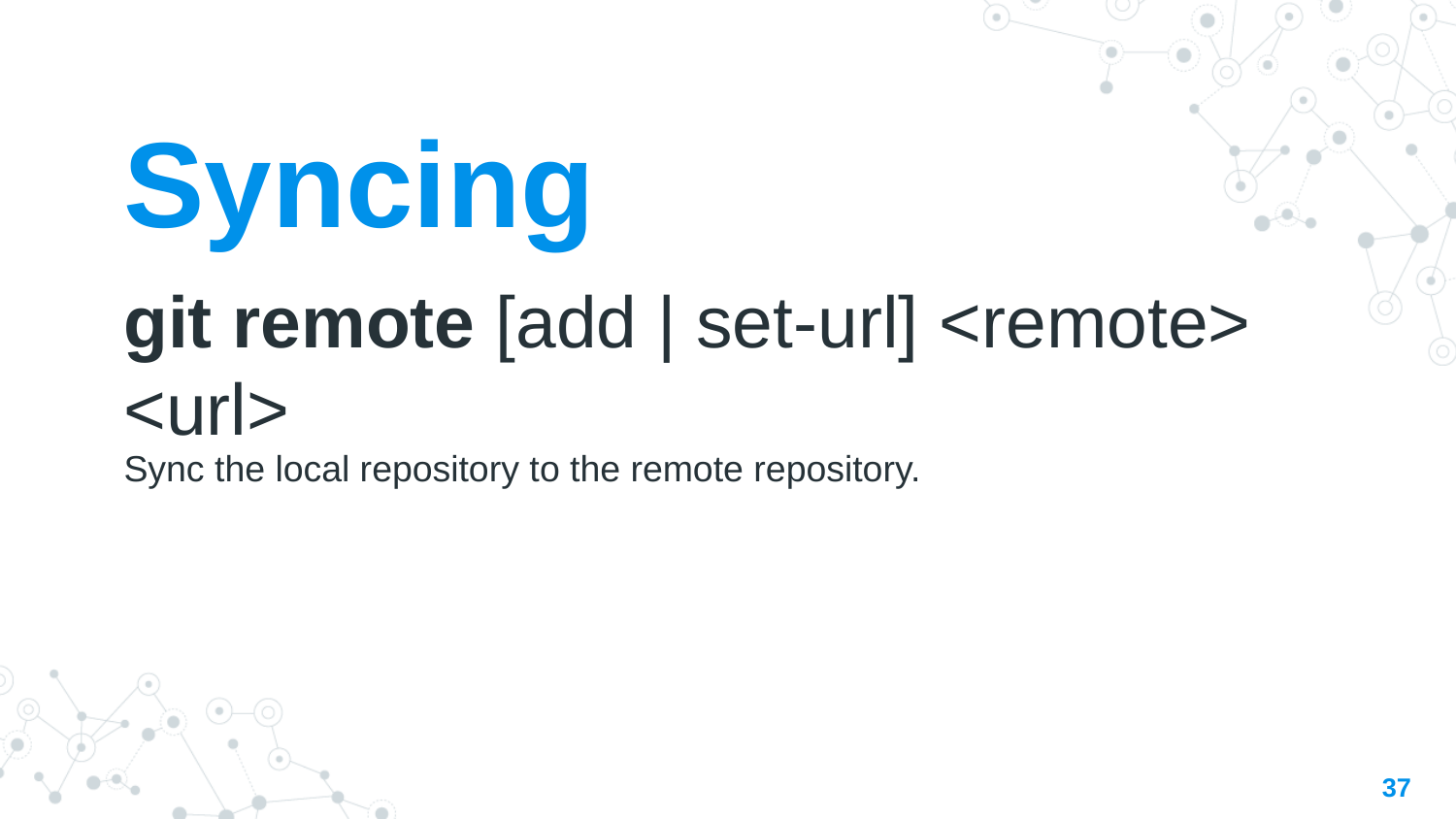

Syncing
git remote [add | set-url] <remote> <url>
Sync the local repository to the remote repository.

37